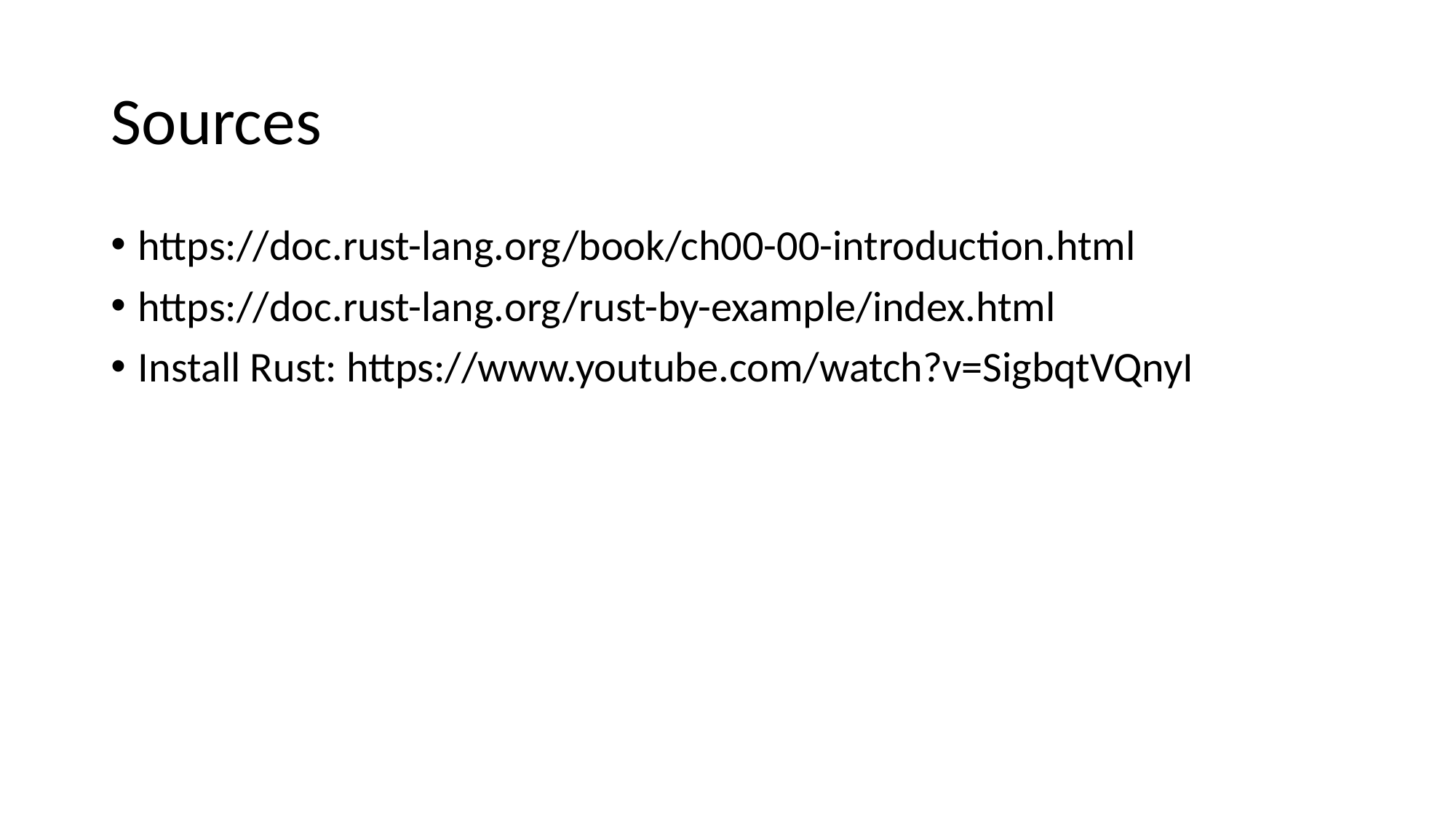

# Sources
https://doc.rust-lang.org/book/ch00-00-introduction.html
https://doc.rust-lang.org/rust-by-example/index.html
Install Rust: https://www.youtube.com/watch?v=SigbqtVQnyI